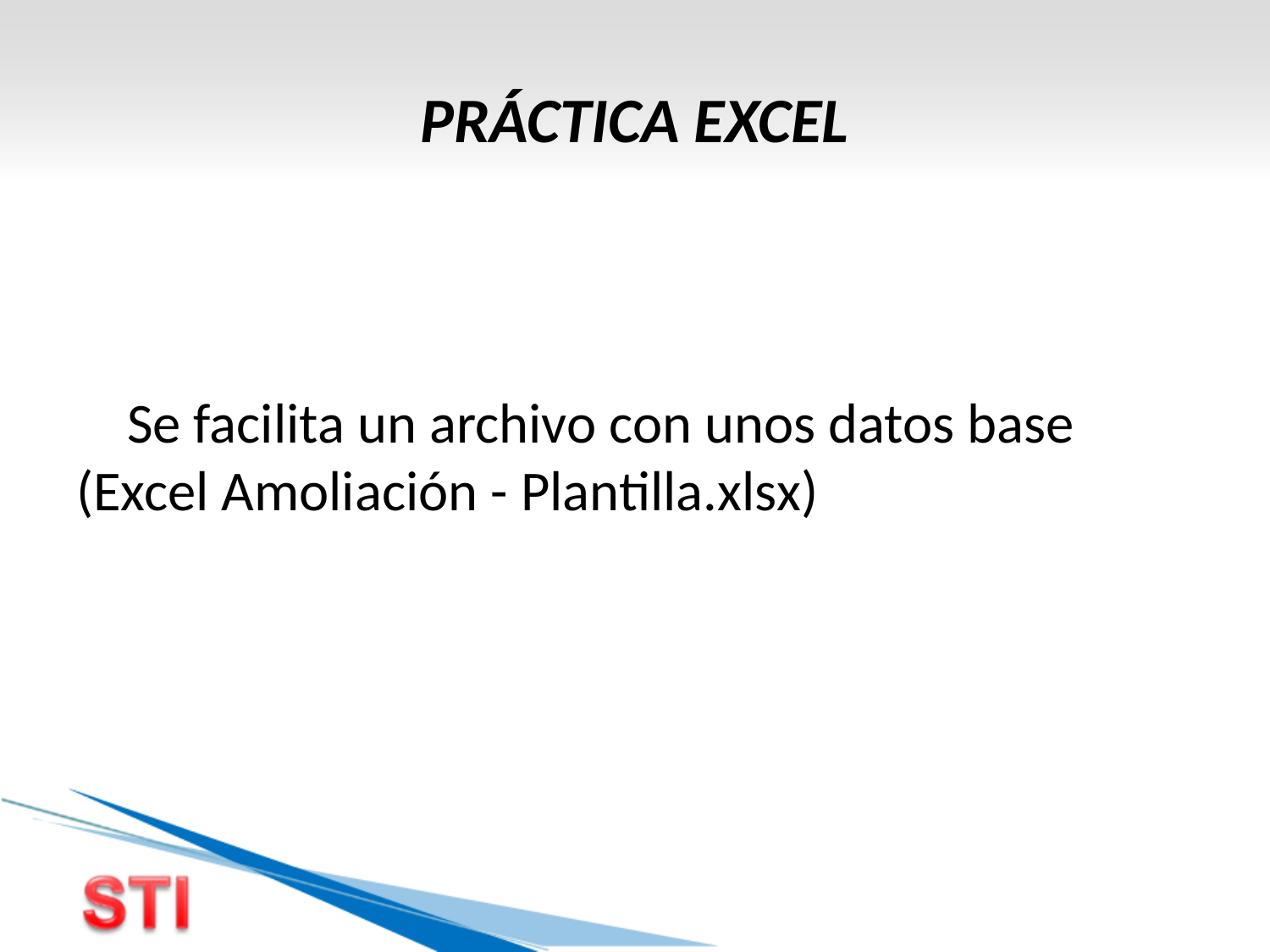

# PRÁCTICA EXCEL

    Se facilita un archivo con unos datos base (Excel Amoliación - Plantilla.xlsx)